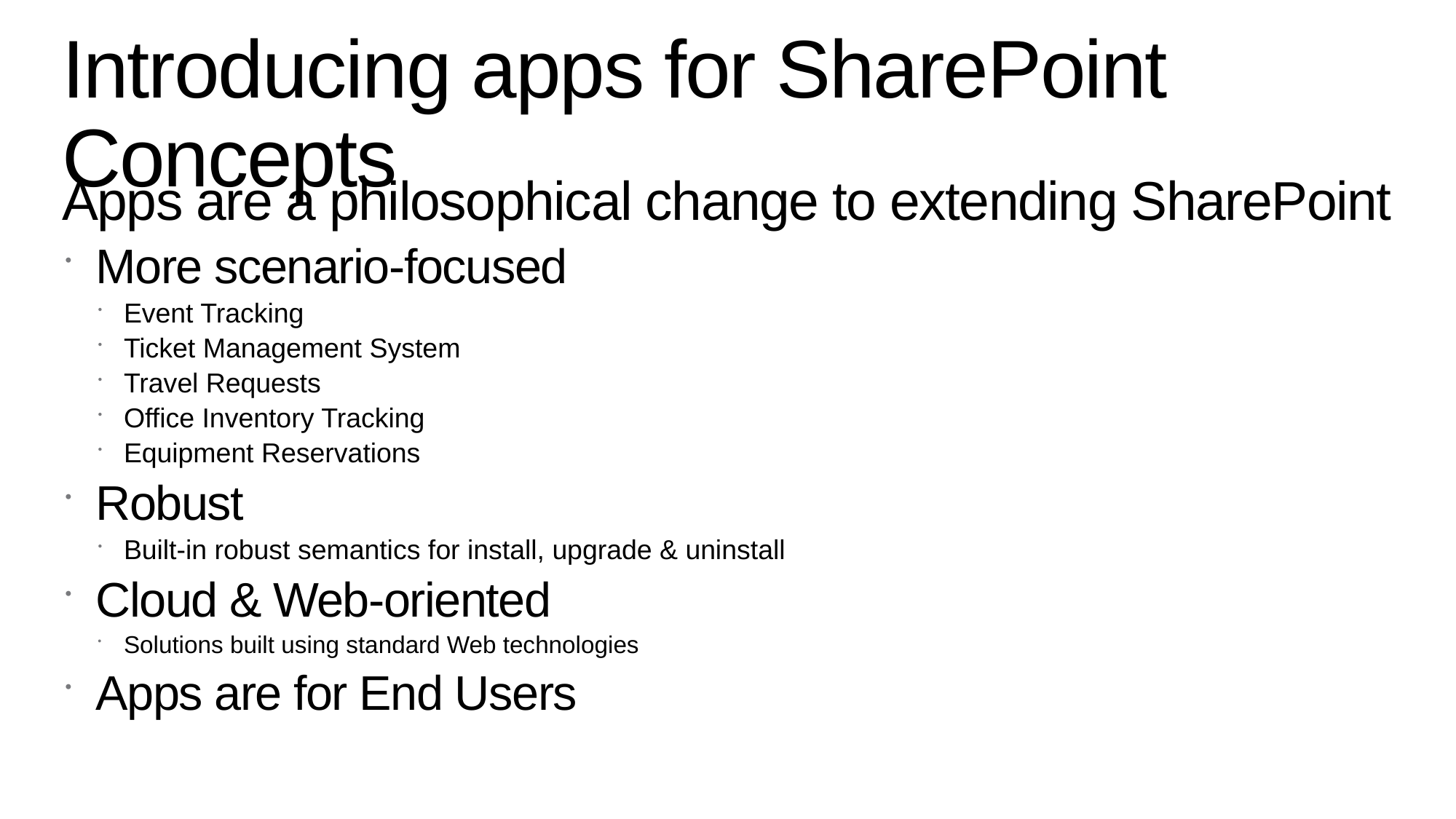

# Introducing apps for SharePoint Concepts
Apps are a philosophical change to extending SharePoint
More scenario-focused
Event Tracking
Ticket Management System
Travel Requests
Office Inventory Tracking
Equipment Reservations
Robust
Built-in robust semantics for install, upgrade & uninstall
Cloud & Web-oriented
Solutions built using standard Web technologies
Apps are for End Users